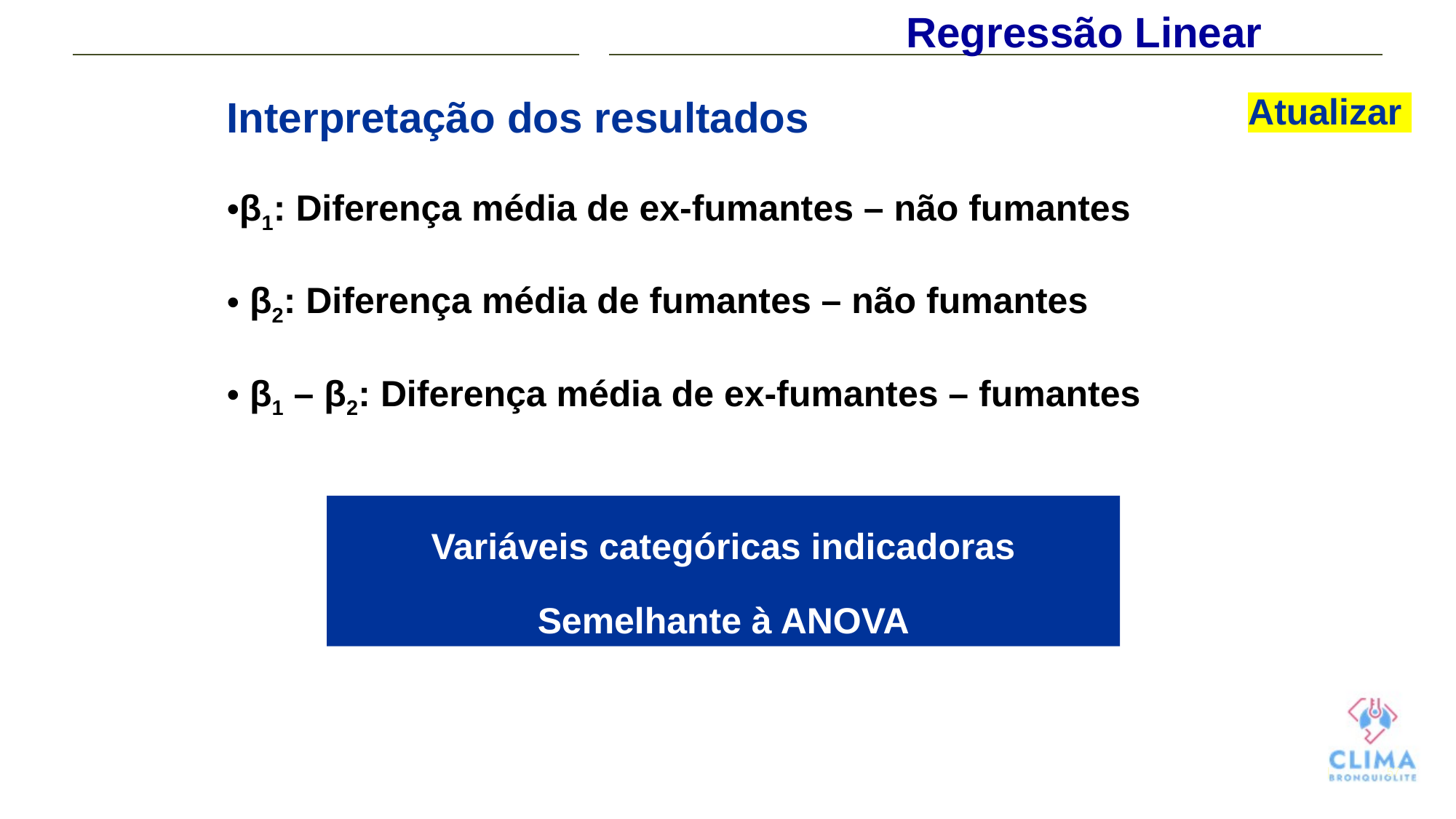

Regressão Linear
Interpretação dos resultados
β1: Diferença média de ex-fumantes – não fumantes
 β2: Diferença média de fumantes – não fumantes
 β1 – β2: Diferença média de ex-fumantes – fumantes
Atualizar
Variáveis categóricas indicadoras
Semelhante à ANOVA